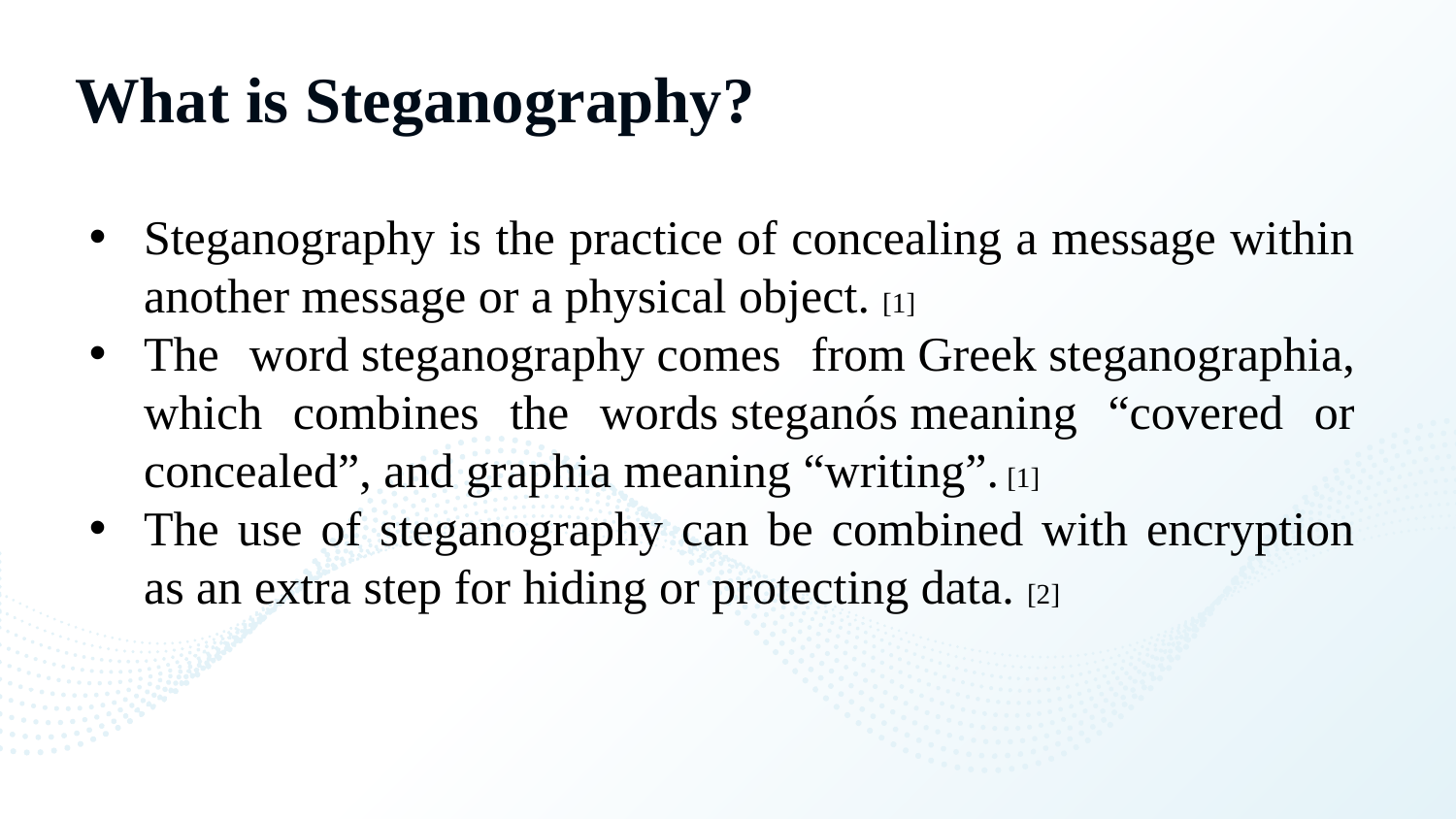

# What is Steganography?
Steganography is the practice of concealing a message within another message or a physical object. [1]
The word steganography comes from Greek steganographia, which combines the words steganós meaning “covered or concealed”, and graphia meaning “writing”. [1]
The use of steganography can be combined with encryption as an extra step for hiding or protecting data. [2]